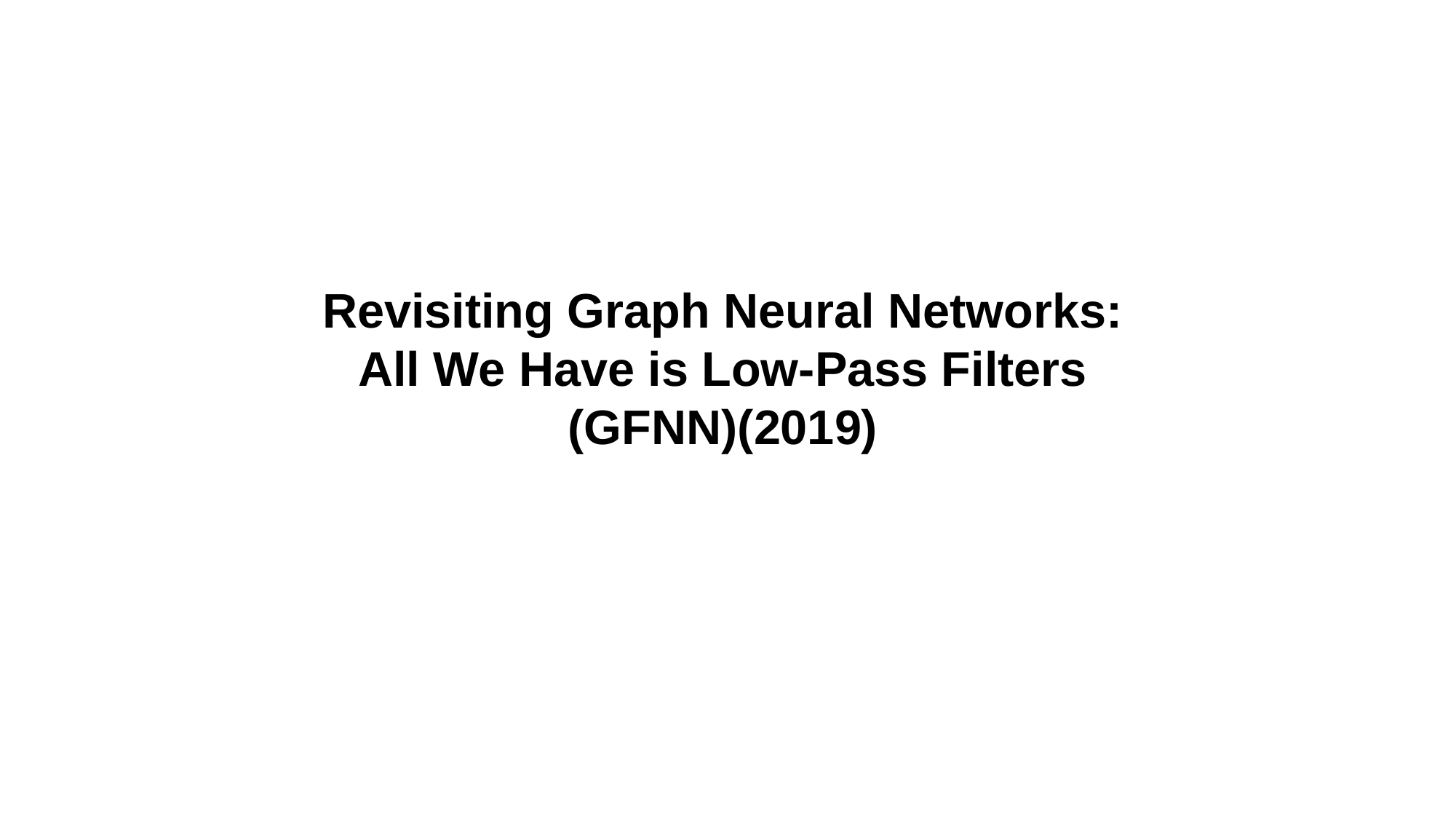

Revisiting Graph Neural Networks: All We Have is Low-Pass Filters
(GFNN)(2019)